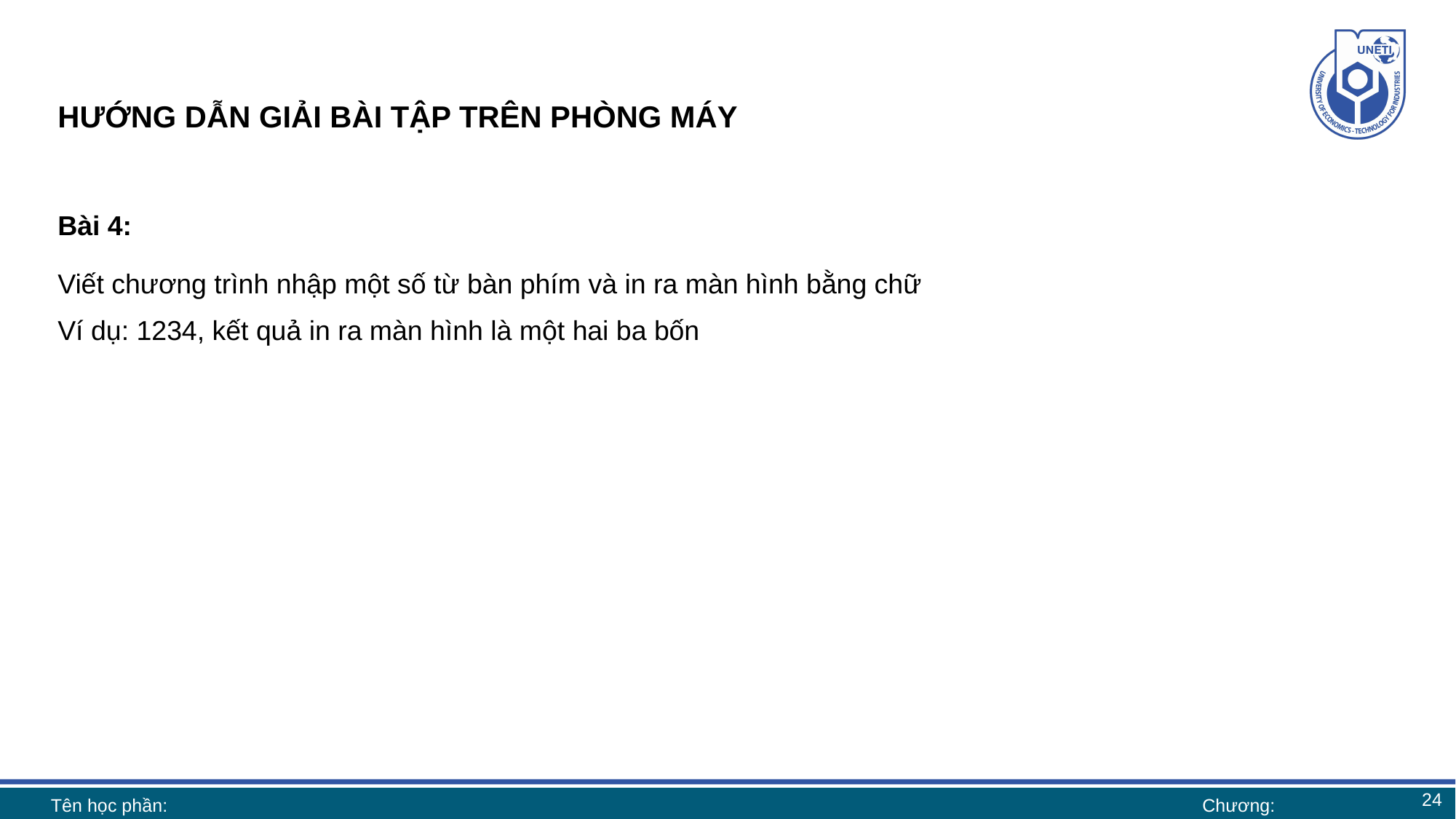

# HƯỚNG DẪN GIẢI BÀI TẬP TRÊN PHÒNG MÁY
Bài 4:
Viết chương trình nhập một số từ bàn phím và in ra màn hình bằng chữ
Ví dụ: 1234, kết quả in ra màn hình là một hai ba bốn
24
Tên học phần:
Chương: